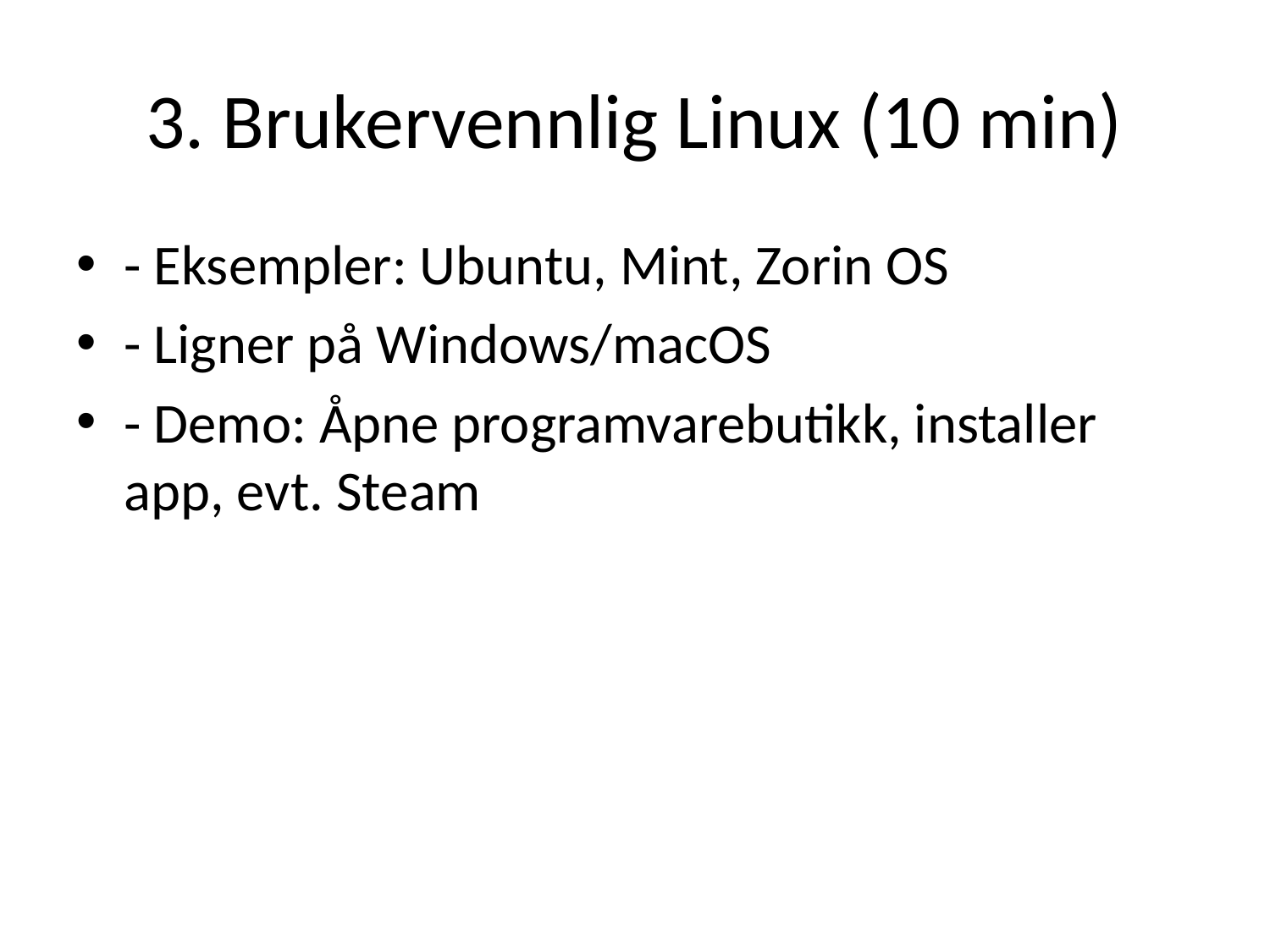

# 3. Brukervennlig Linux (10 min)
- Eksempler: Ubuntu, Mint, Zorin OS
- Ligner på Windows/macOS
- Demo: Åpne programvarebutikk, installer app, evt. Steam